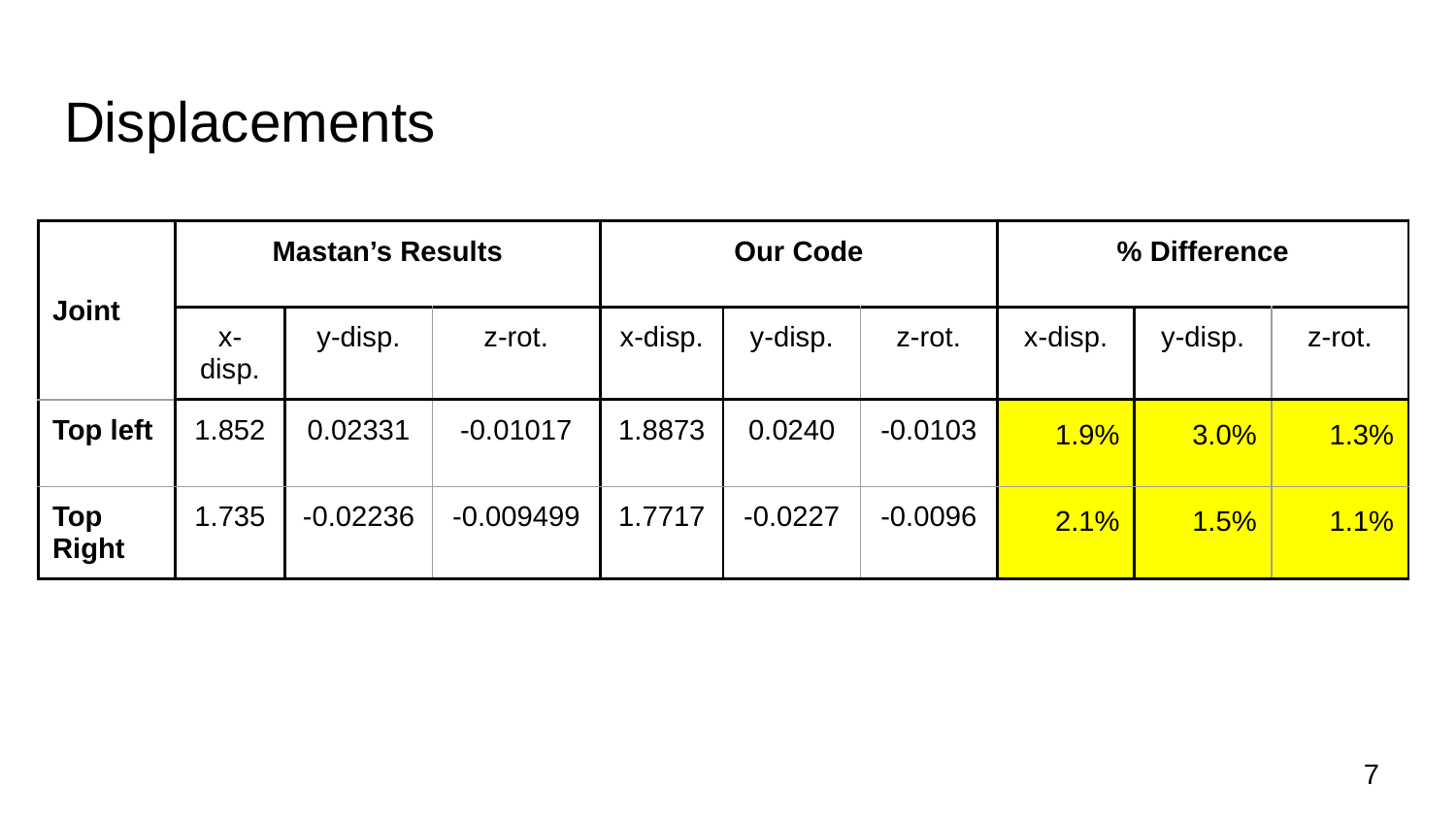

# Displacements
| Joint | Mastan’s Results |  |  | Our Code |  |  | % Difference |  |  |
| --- | --- | --- | --- | --- | --- | --- | --- | --- | --- |
|  | x-disp. | y-disp. | z-rot. | x-disp. | y-disp. | z-rot. | x-disp. | y-disp. | z-rot. |
| Top left | 1.852 | 0.02331 | -0.01017 | 1.8873 | 0.0240 | -0.0103 | 1.9% | 3.0% | 1.3% |
| Top Right | 1.735 | -0.02236 | -0.009499 | 1.7717 | -0.0227 | -0.0096 | 2.1% | 1.5% | 1.1% |
7